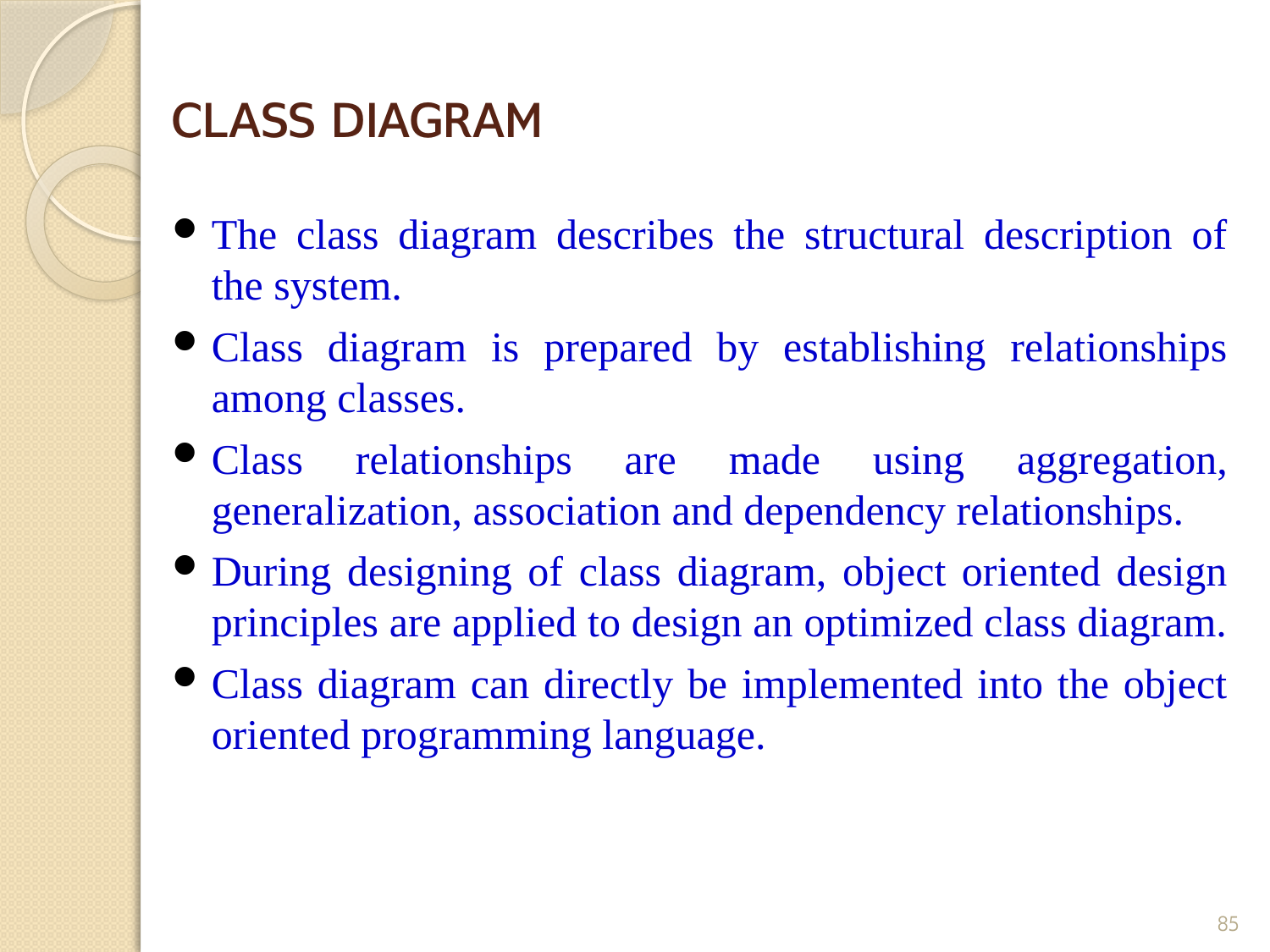

# CLASS DIAGRAM
The class diagram describes the structural description of the system.
Class diagram is prepared by establishing relationships among classes.
Class relationships are made using aggregation, generalization, association and dependency relationships.
During designing of class diagram, object oriented design principles are applied to design an optimized class diagram.
Class diagram can directly be implemented into the object oriented programming language.
85